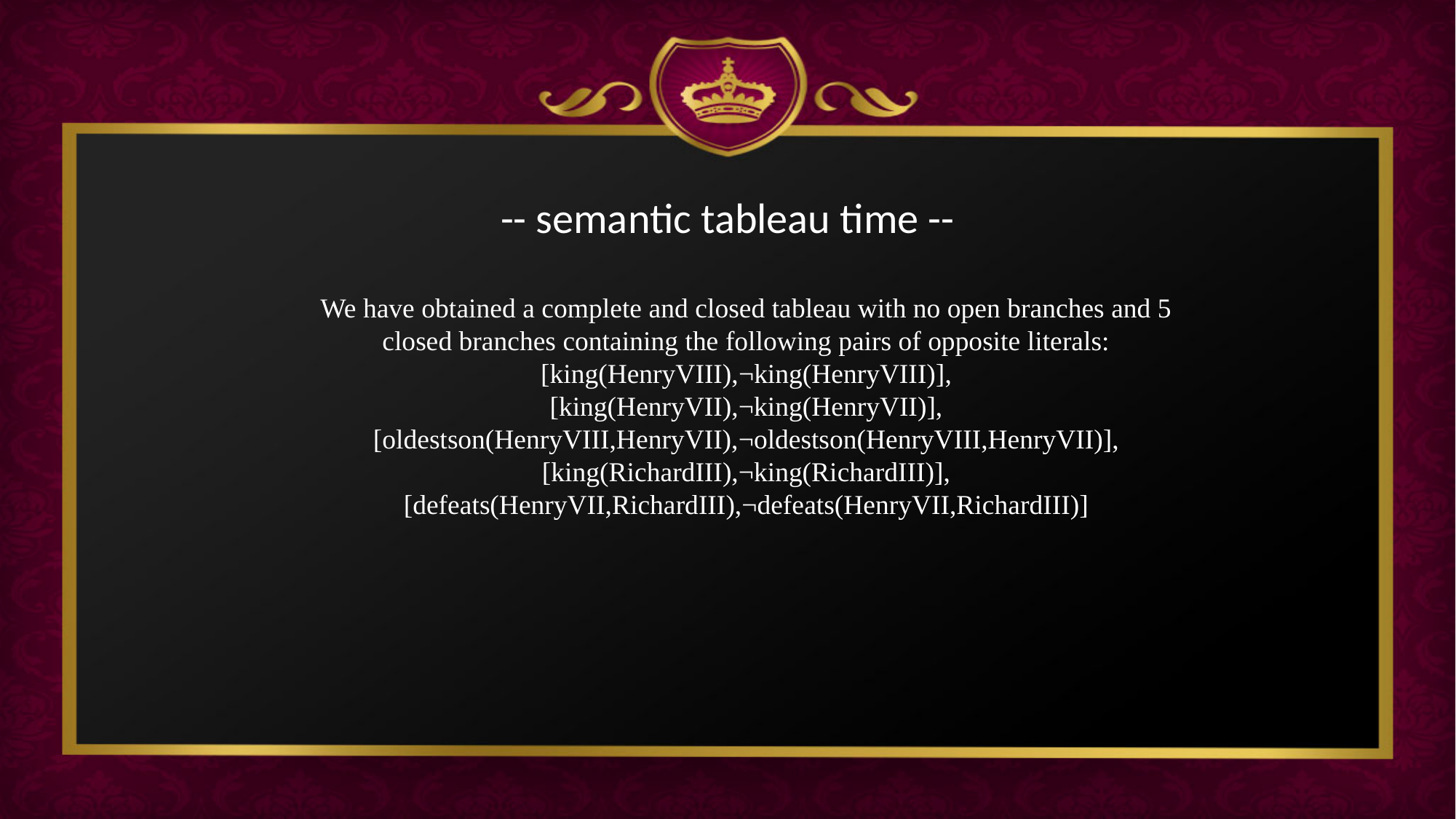

-- semantic tableau time --
We have obtained a complete and closed tableau with no open branches and 5 closed branches containing the following pairs of opposite literals: [king(HenryVIII),¬king(HenryVIII)],
[king(HenryVII),¬king(HenryVII)], [oldestson(HenryVIII,HenryVII),¬oldestson(HenryVIII,HenryVII)],
[king(RichardIII),¬king(RichardIII)],
[defeats(HenryVII,RichardIII),¬defeats(HenryVII,RichardIII)]